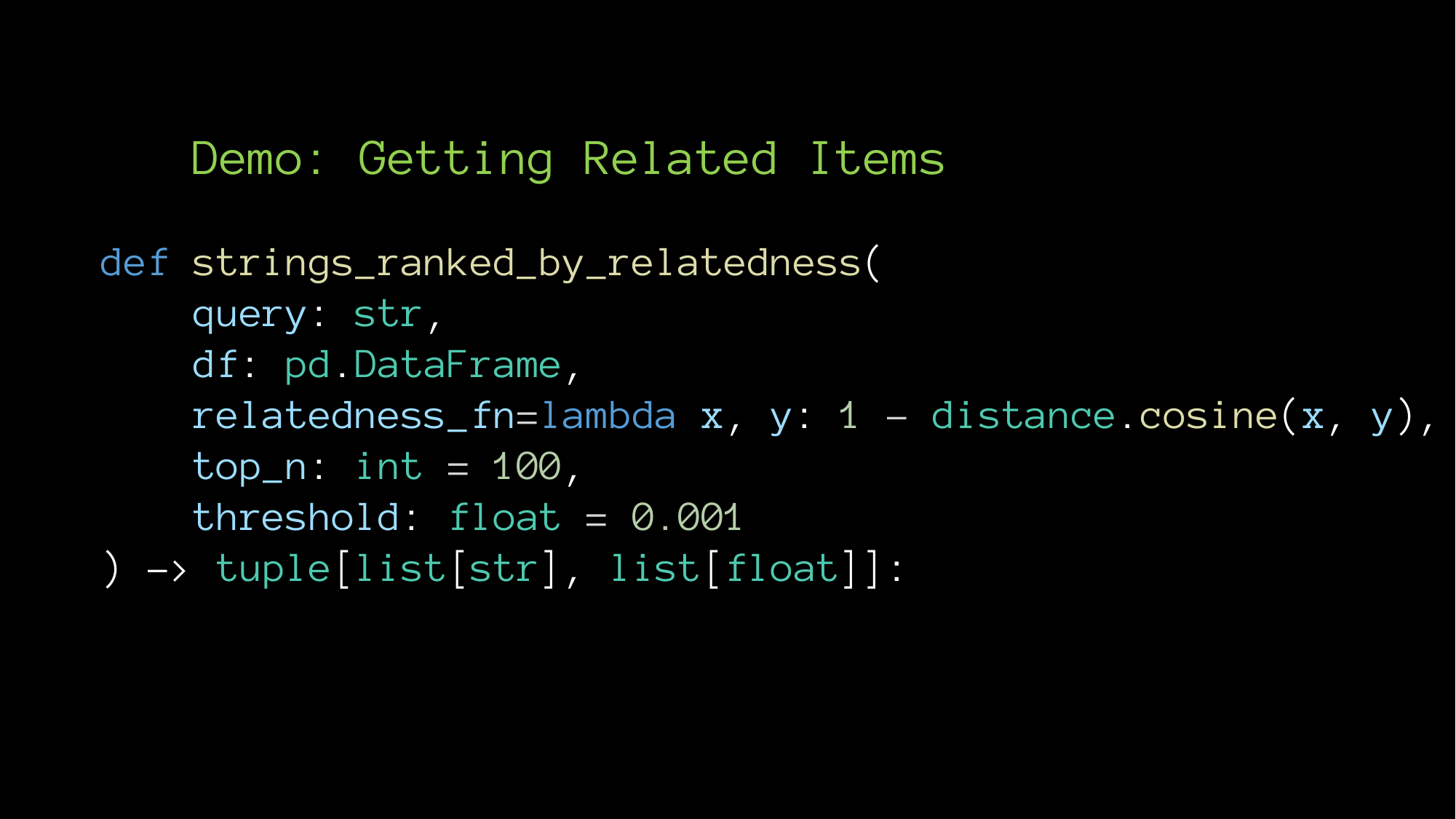

# Demo: Getting Related Items
def strings_ranked_by_relatedness(
    query: str,
    df: pd.DataFrame,
    relatedness_fn=lambda x, y: 1 - distance.cosine(x, y),
    top_n: int = 100,
    threshold: float = 0.001
) -> tuple[list[str], list[float]]: